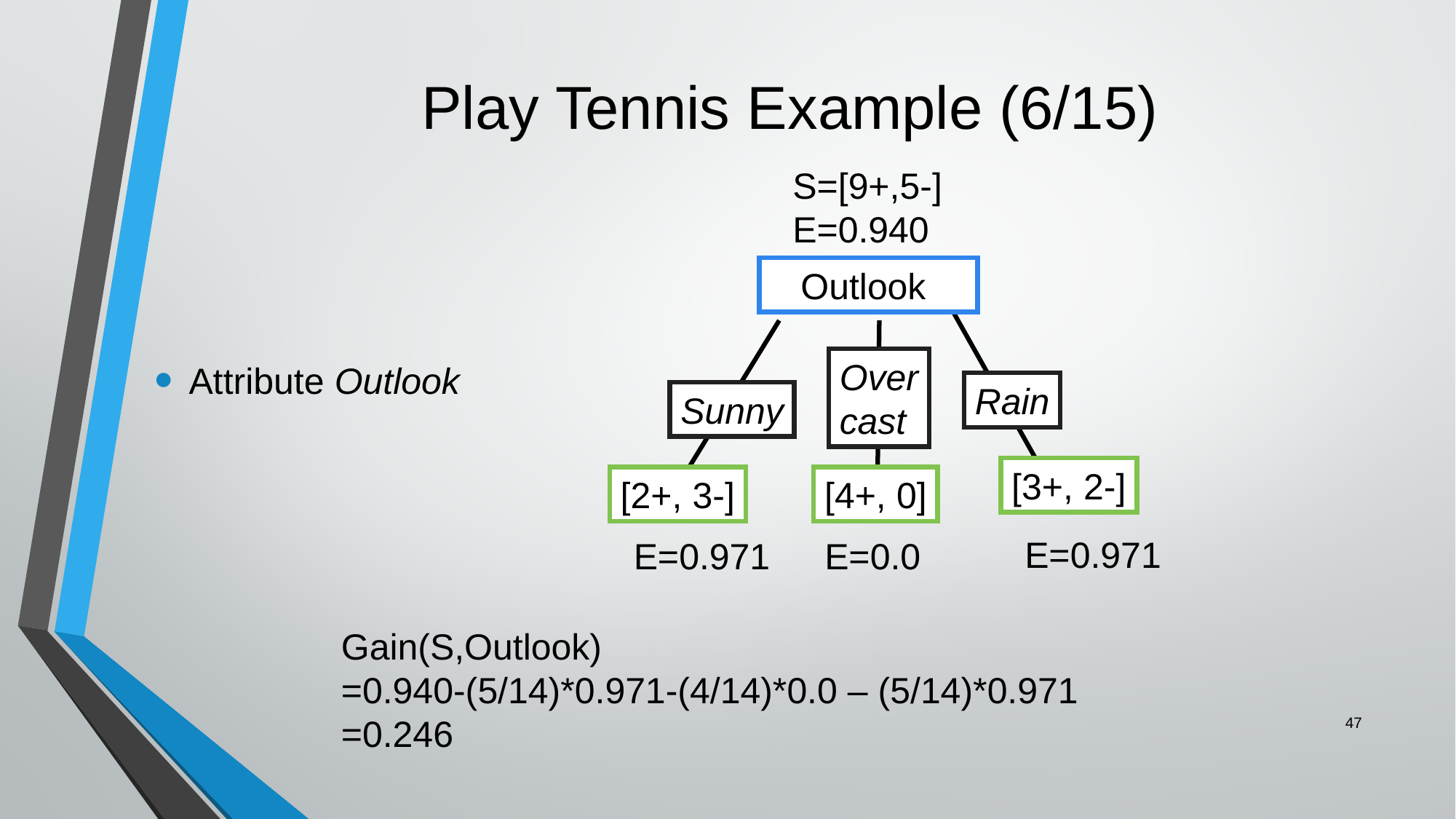

# Play Tennis Example (6/15)
S=[9+,5-]
E=0.940
Attribute Outlook

   Outlook

Over
cast
Rain
Sunny
[3+, 2-]
[2+, 3-]
[4+, 0]
E=0.971
E=0.971
E=0.0
Gain(S,Outlook)
=0.940-(5/14)*0.971-(4/14)*0.0 – (5/14)*0.971
=0.246
47